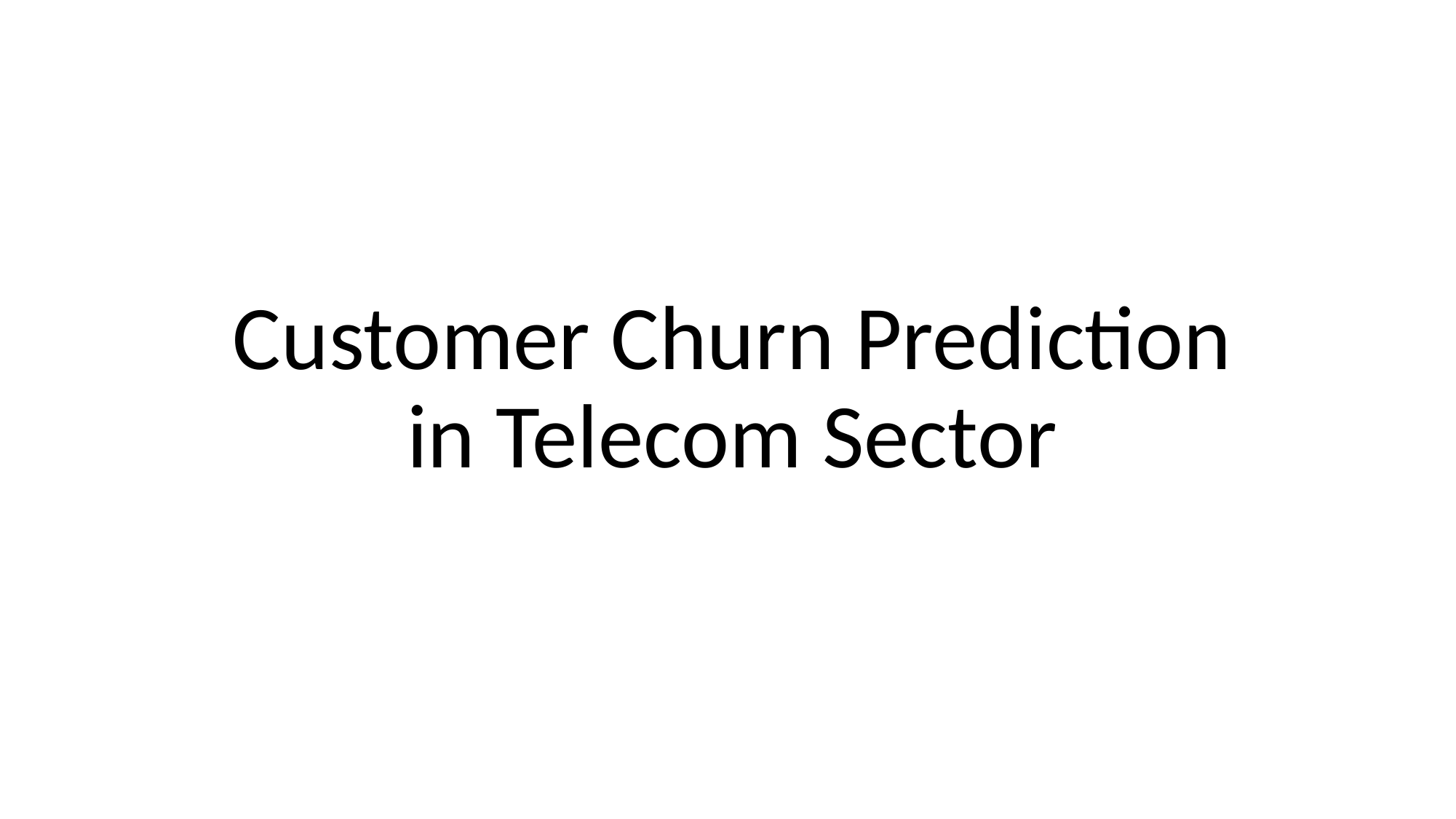

# Customer Churn Prediction in Telecom Sector